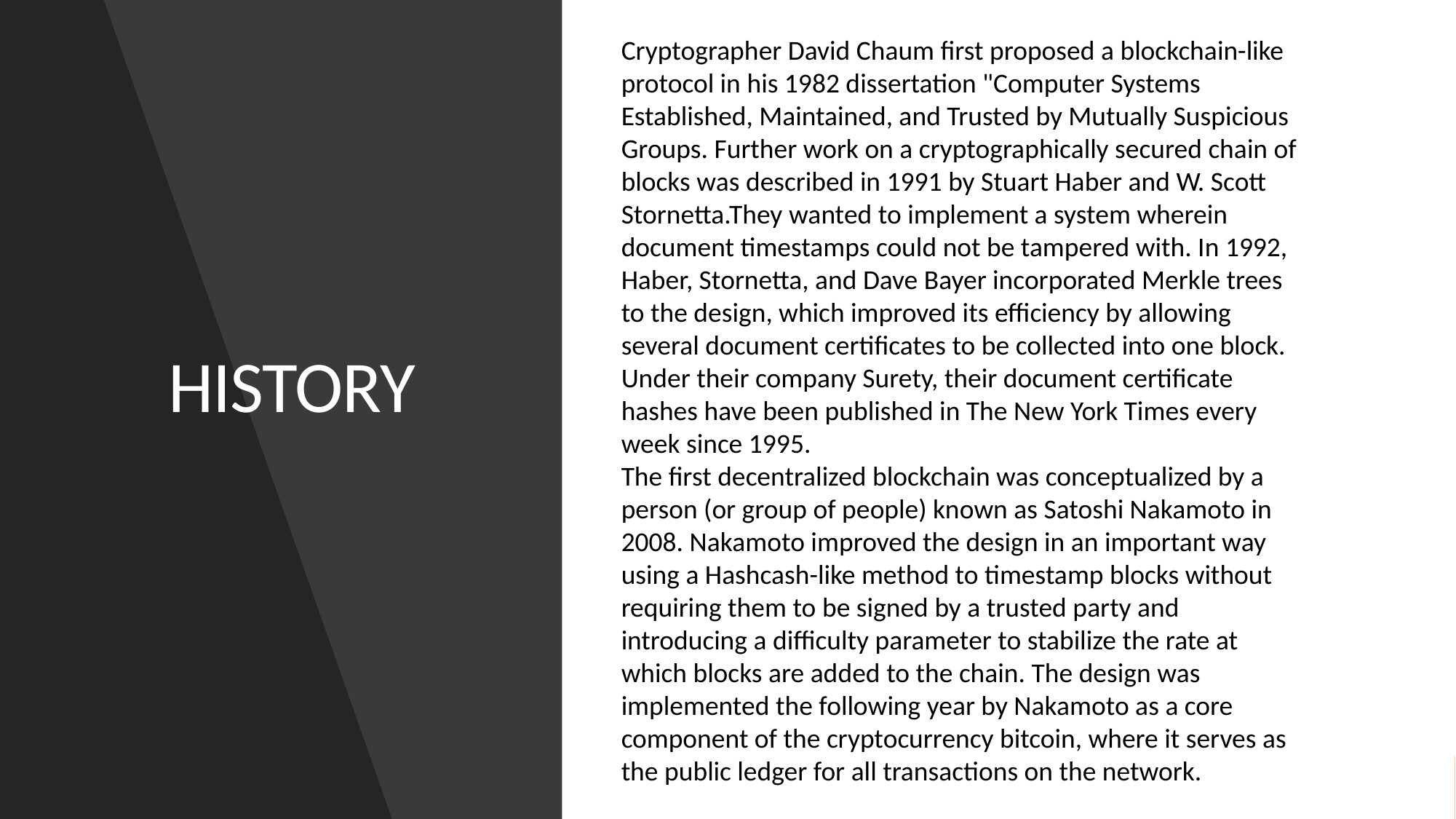

Cryptographer David Chaum first proposed a blockchain-like protocol in his 1982 dissertation "Computer Systems Established, Maintained, and Trusted by Mutually Suspicious Groups. Further work on a cryptographically secured chain of blocks was described in 1991 by Stuart Haber and W. Scott Stornetta.They wanted to implement a system wherein document timestamps could not be tampered with. In 1992, Haber, Stornetta, and Dave Bayer incorporated Merkle trees to the design, which improved its efficiency by allowing several document certificates to be collected into one block. Under their company Surety, their document certificate hashes have been published in The New York Times every week since 1995.
The first decentralized blockchain was conceptualized by a person (or group of people) known as Satoshi Nakamoto in 2008. Nakamoto improved the design in an important way using a Hashcash-like method to timestamp blocks without requiring them to be signed by a trusted party and introducing a difficulty parameter to stabilize the rate at which blocks are added to the chain. The design was implemented the following year by Nakamoto as a core component of the cryptocurrency bitcoin, where it serves as the public ledger for all transactions on the network.
# HISTORY